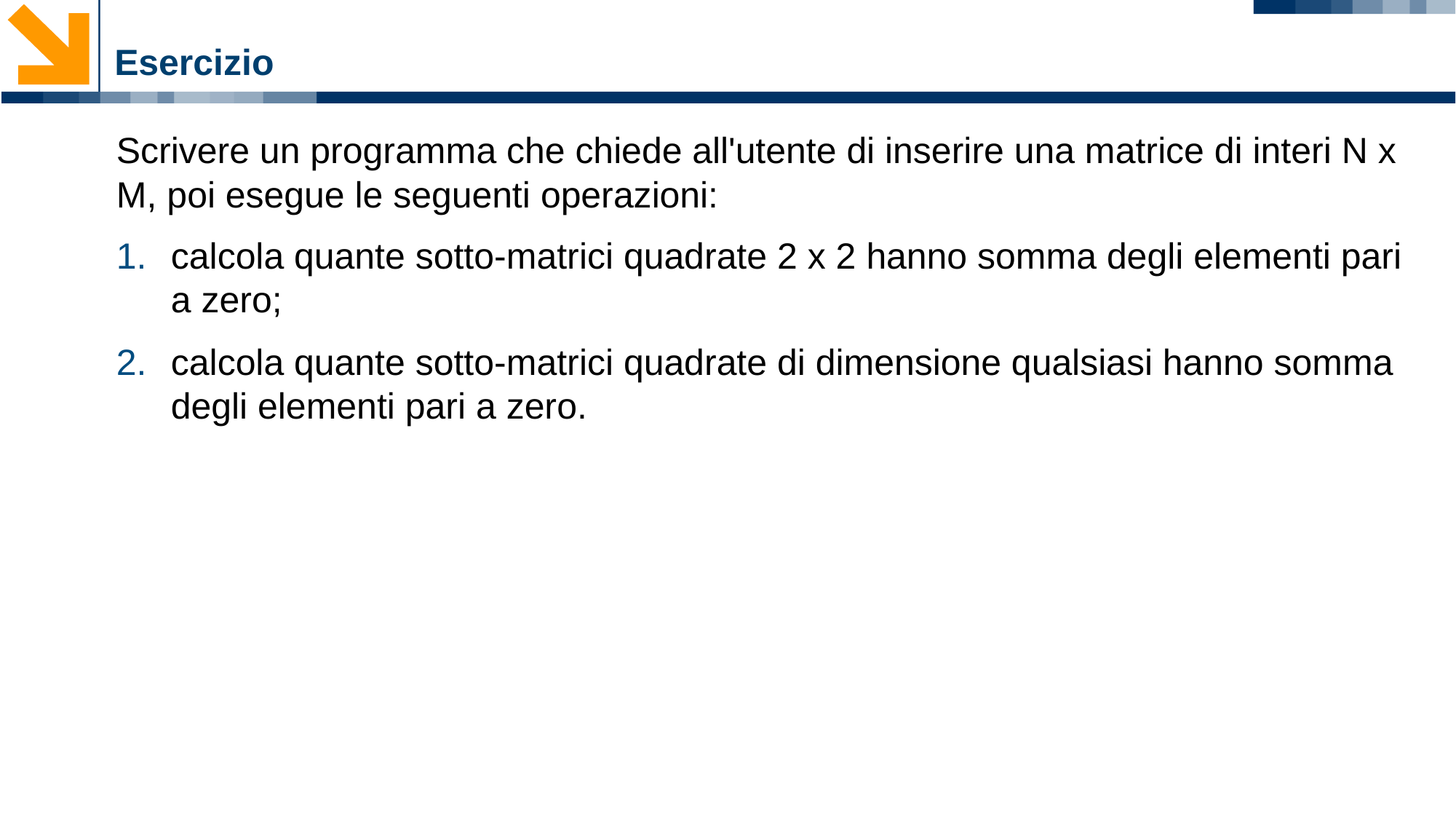

# Esercizio
Scrivere un programma che chiede all'utente di inserire una matrice di interi N x M, poi esegue le seguenti operazioni:
calcola quante sotto-matrici quadrate 2 x 2 hanno somma degli elementi pari a zero;
calcola quante sotto-matrici quadrate di dimensione qualsiasi hanno somma degli elementi pari a zero.